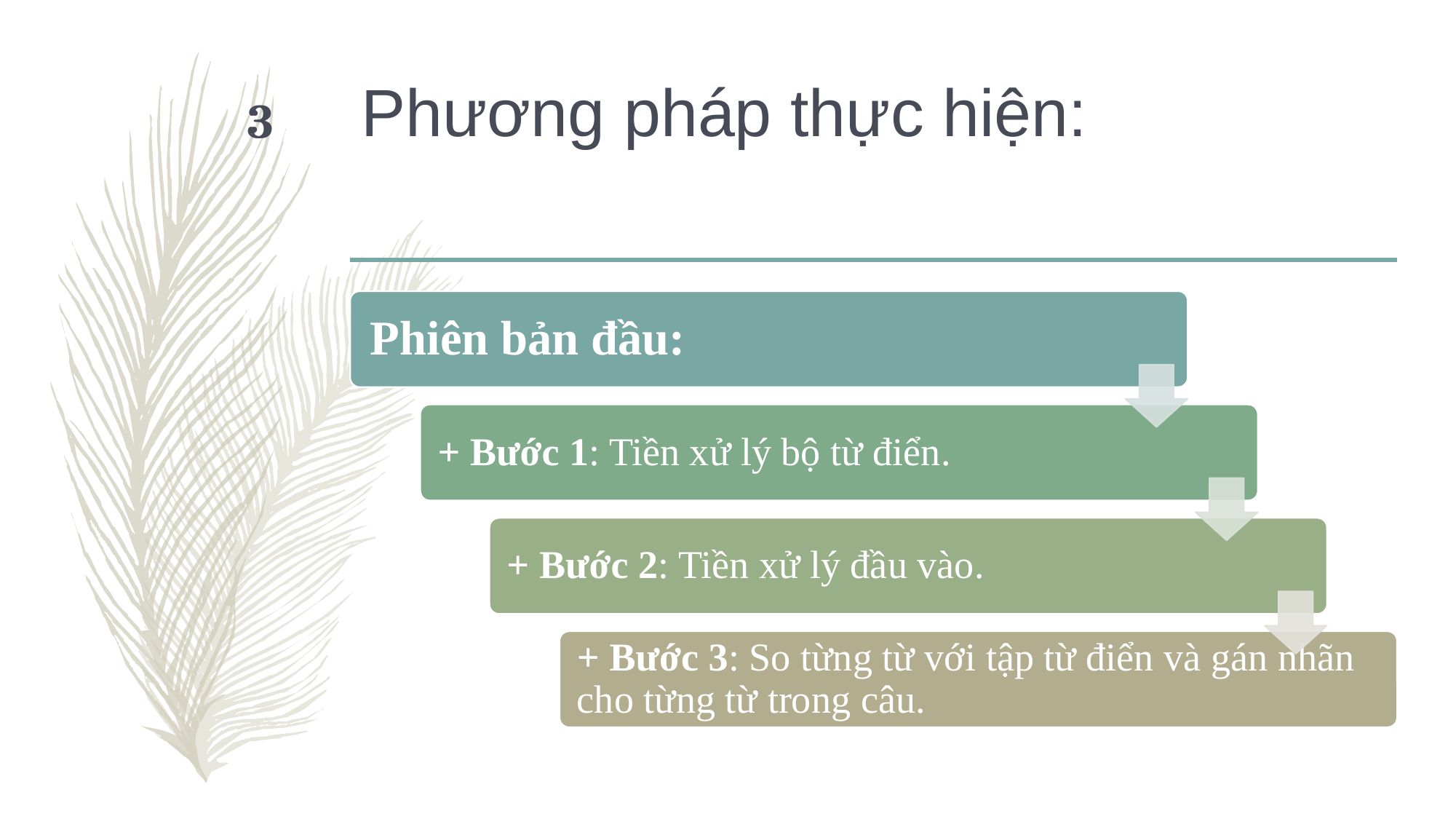

# Phương pháp thực hiện:
3
3
Phiên bản đầu:
+ Bước 1: Tiền xử lý bộ từ điển.
+ Bước 2: Tiền xử lý đầu vào.
+ Bước 3: So từng từ với tập từ điển và gán nhãn cho từng từ trong câu.